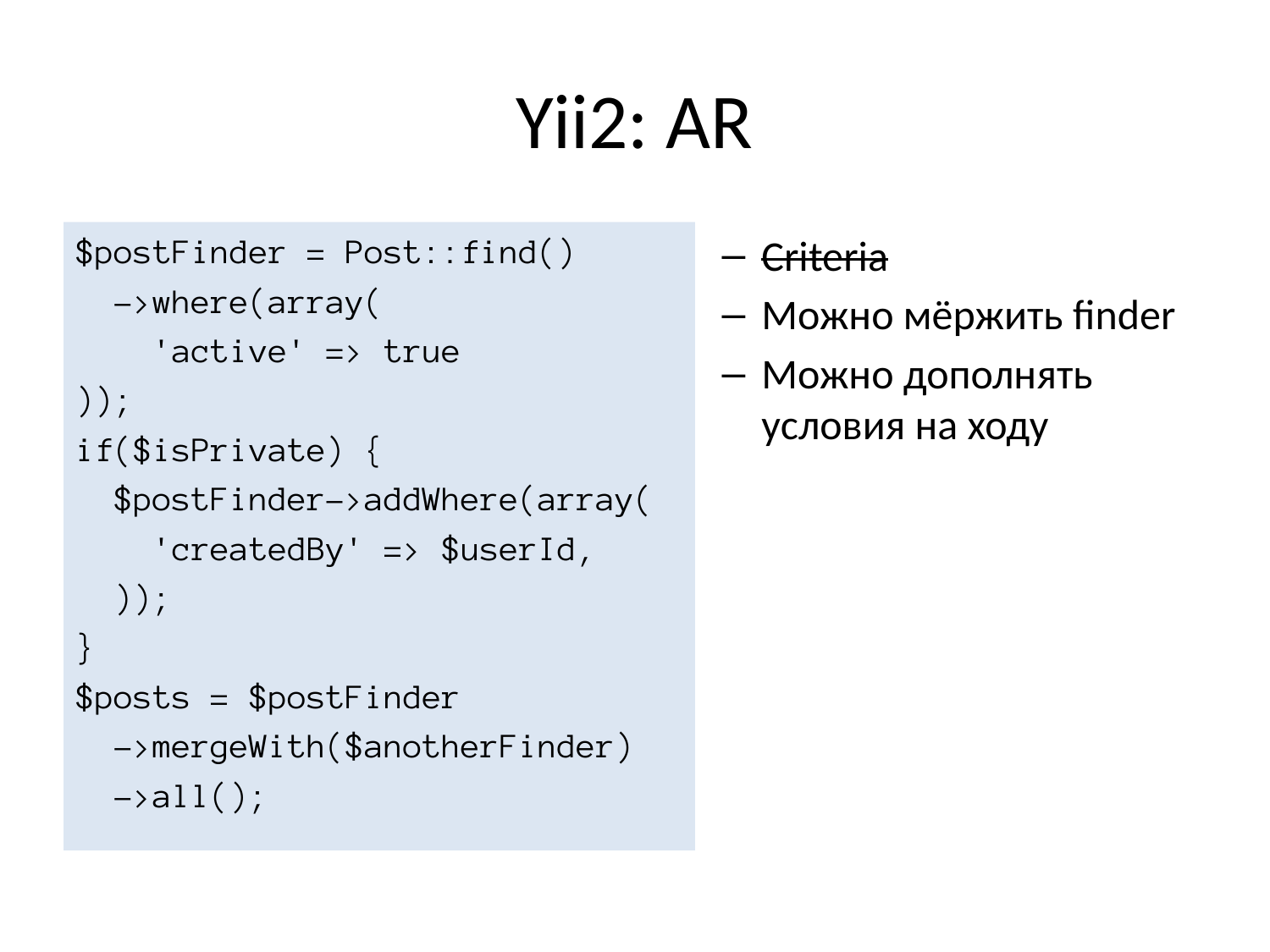

# Yii2: AR
$postFinder = Post::find()
  ->where(array(
    'active' => true
));
if($isPrivate) {
  $postFinder->addWhere(array(
    'createdBy' => $userId,
  ));
}
$posts = $postFinder
  ->mergeWith($anotherFinder)
  ->all();
Criteria
Можно мёржить finder
Можно дополнять условия на ходу